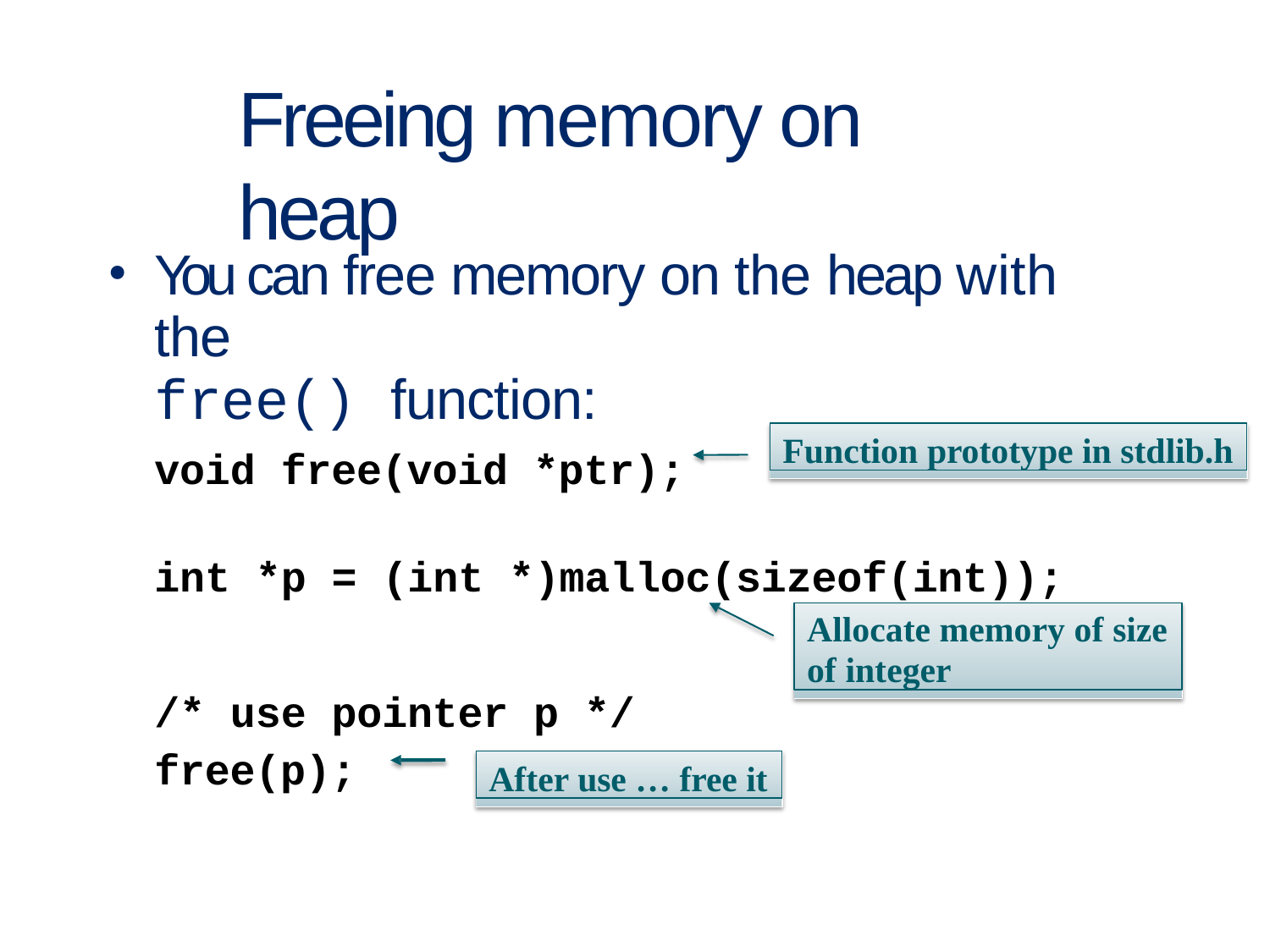

# Freeing memory on heap
You can free memory on the heap with the
free() function:

Function prototype in stdlib.h
void free(void *ptr);

int *p = (int *)malloc(sizeof(int));

Allocate memory of size
of integer
/* use pointer p */
free(p);

After use … free it